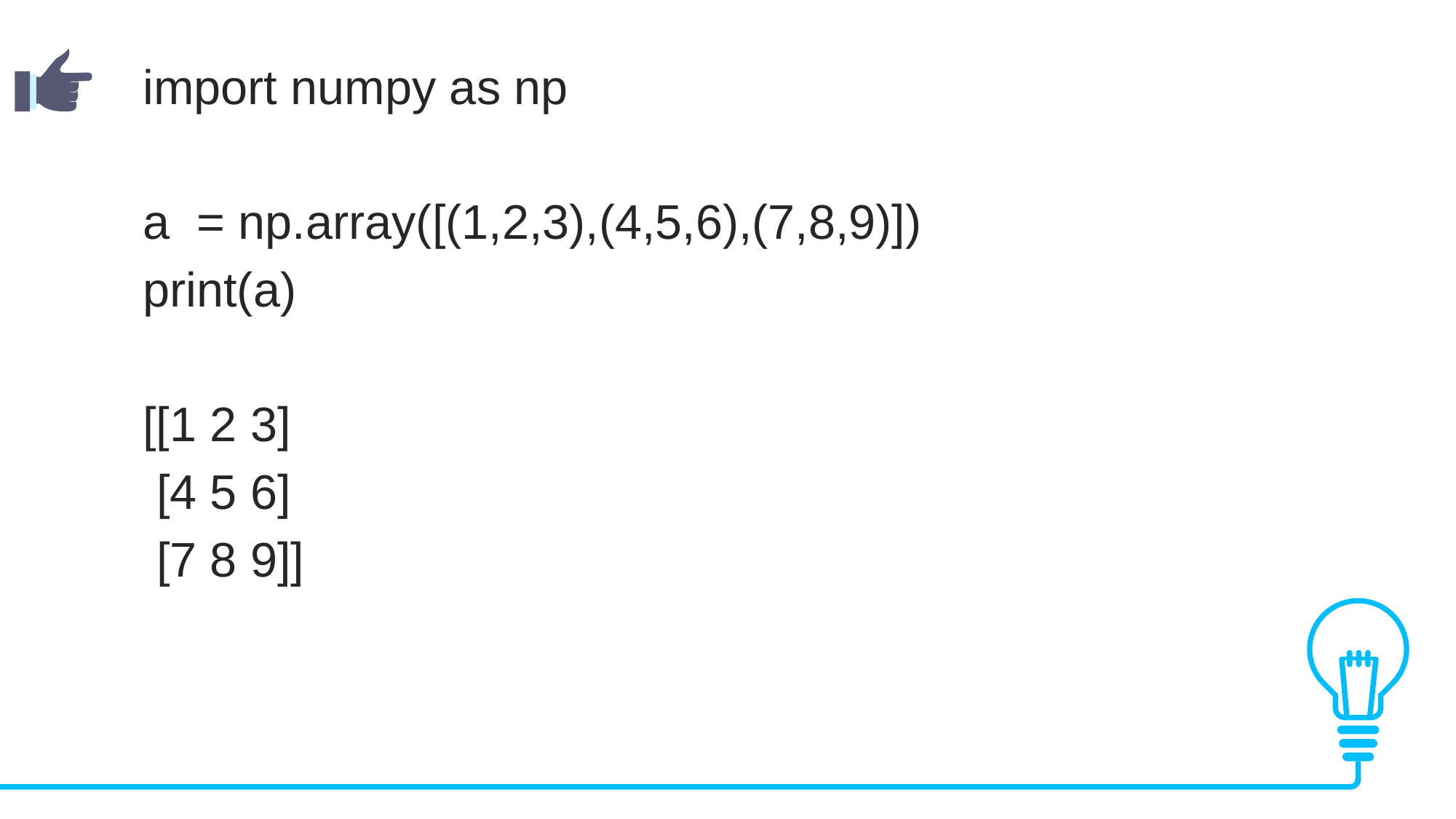

import numpy as np

a  = np.array([(1,2,3),(4,5,6),(7,8,9)])
print(a)

[[1 2 3]
 [4 5 6]
 [7 8 9]]